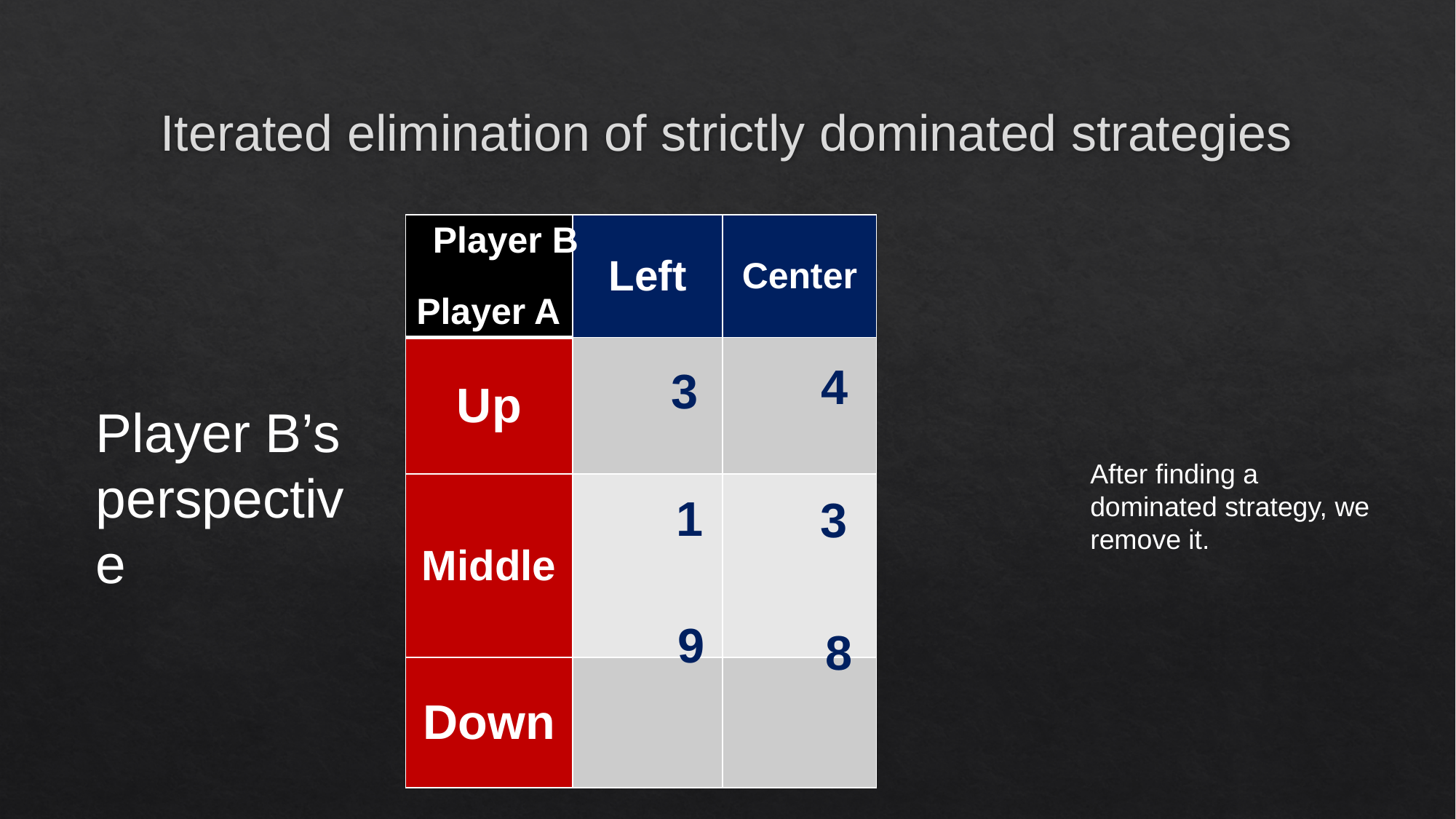

# Iterated elimination of strictly dominated strategies
Player B
| Player A | Left | Center |
| --- | --- | --- |
| Up |  |  |
| Middle |  |  |
| Down |  |  |
4
3
Player B’s perspective
After finding a dominated strategy, we remove it.
1
3
9
8